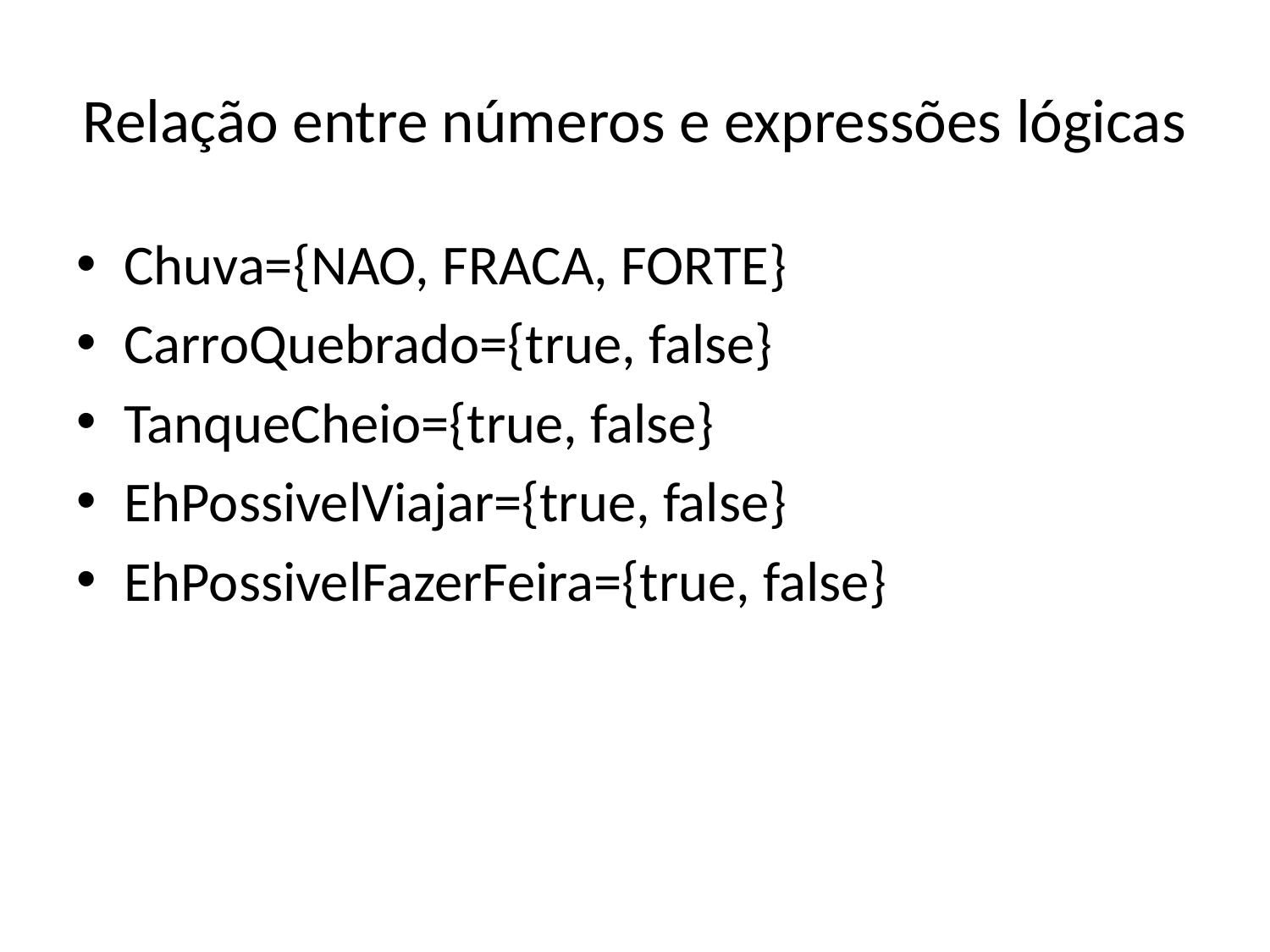

# Relação entre números e expressões lógicas
Chuva={NAO, FRACA, FORTE}
CarroQuebrado={true, false}
TanqueCheio={true, false}
EhPossivelViajar={true, false}
EhPossivelFazerFeira={true, false}